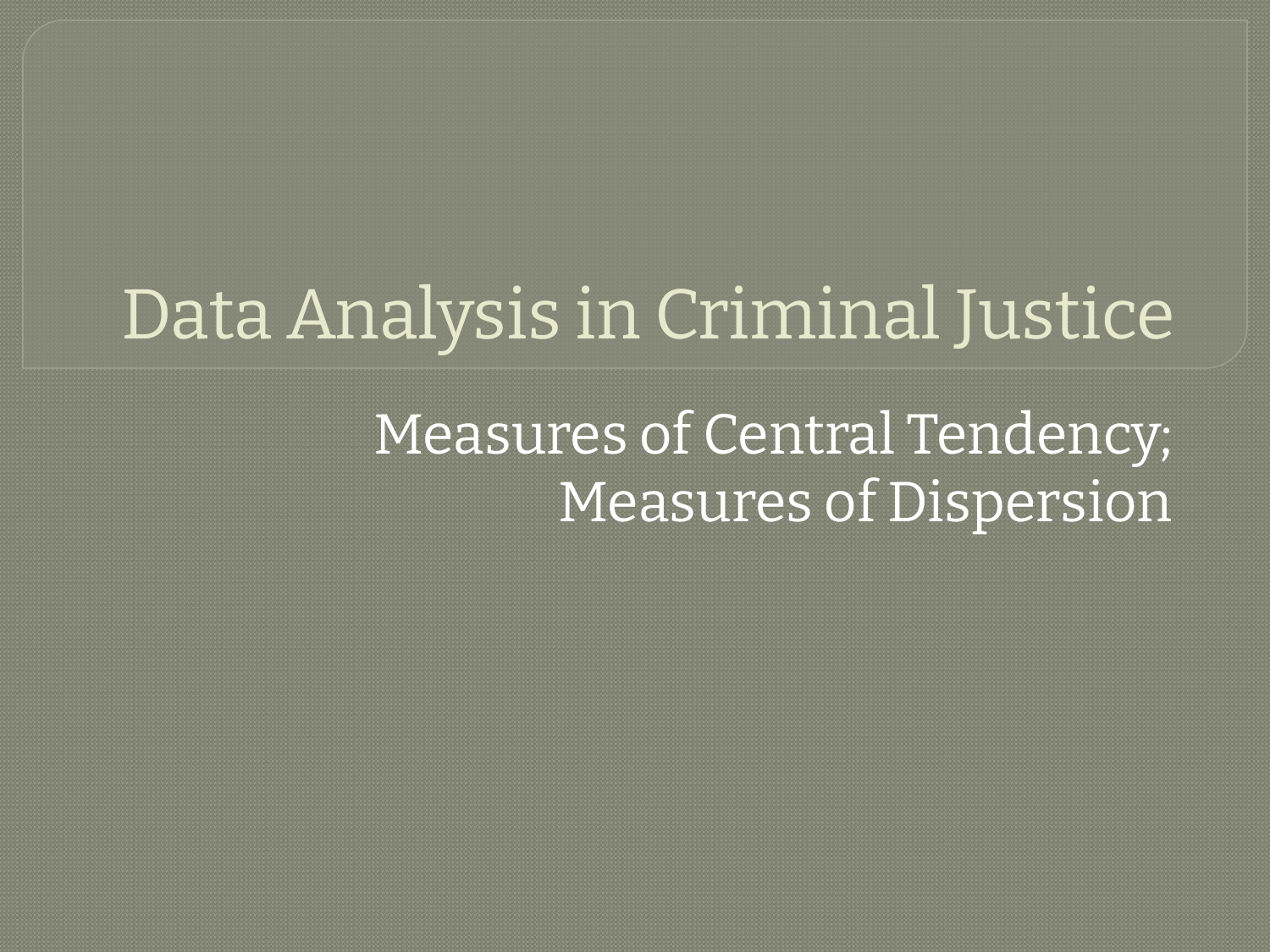

# Data Analysis in Criminal Justice
Measures of Central Tendency; Measures of Dispersion